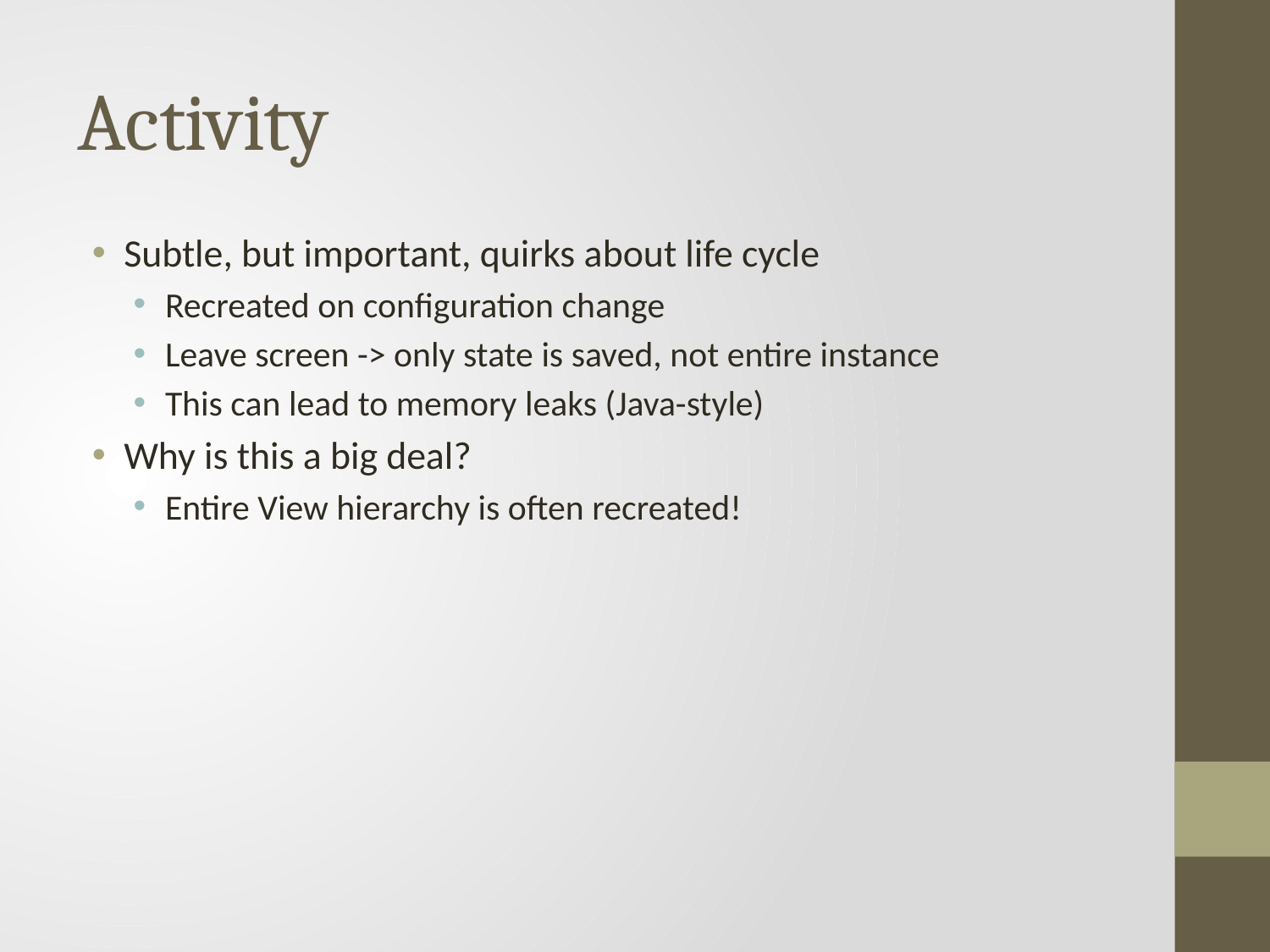

# Activity
Subtle, but important, quirks about life cycle
Recreated on configuration change
Leave screen -> only state is saved, not entire instance
This can lead to memory leaks (Java-style)
Why is this a big deal?
Entire View hierarchy is often recreated!